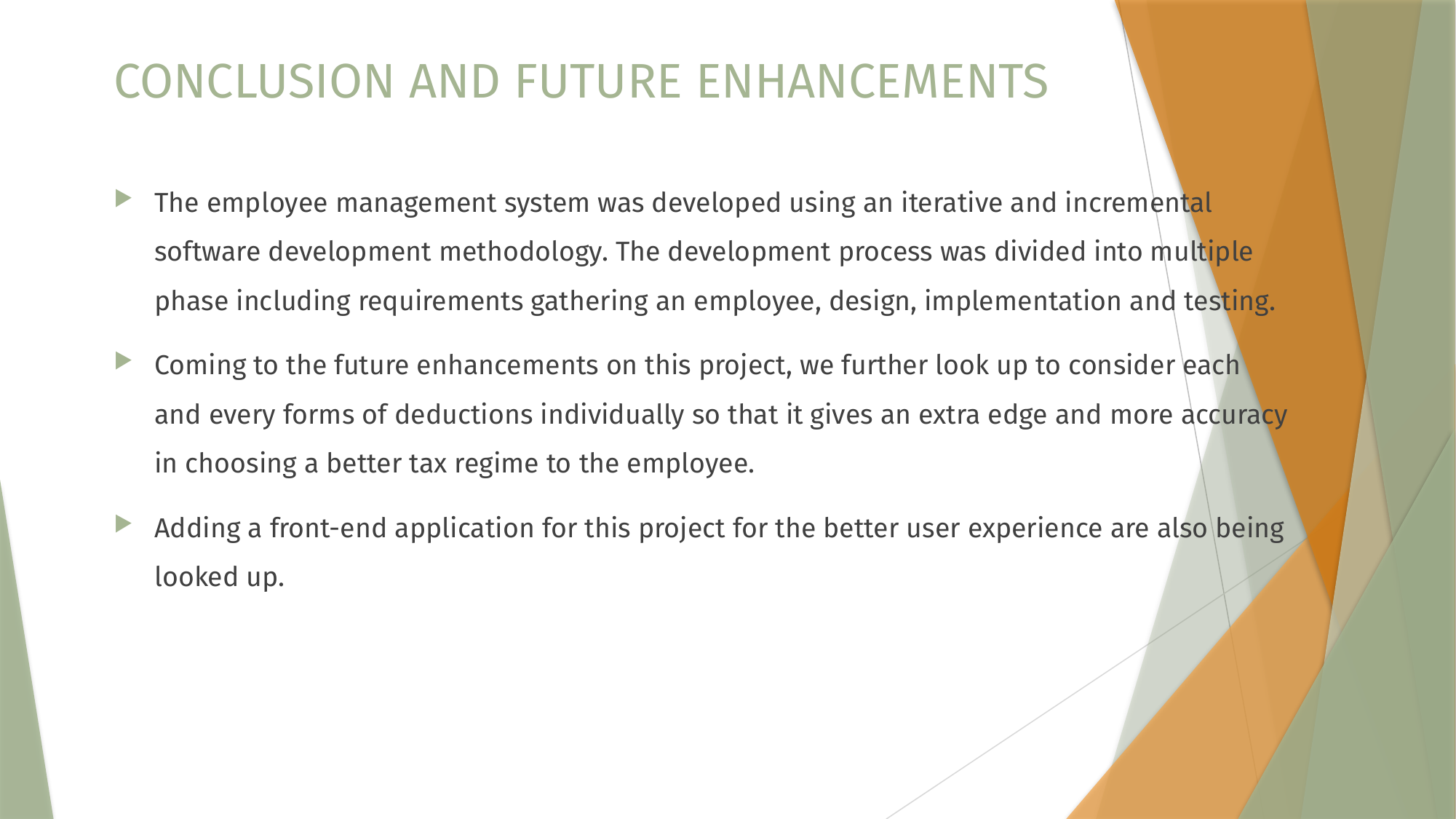

# CONCLUSION AND FUTURE ENHANCEMENTS
The employee management system was developed using an iterative and incremental software development methodology. The development process was divided into multiple phase including requirements gathering an employee, design, implementation and testing.
Coming to the future enhancements on this project, we further look up to consider each and every forms of deductions individually so that it gives an extra edge and more accuracy in choosing a better tax regime to the employee.
Adding a front-end application for this project for the better user experience are also being looked up.